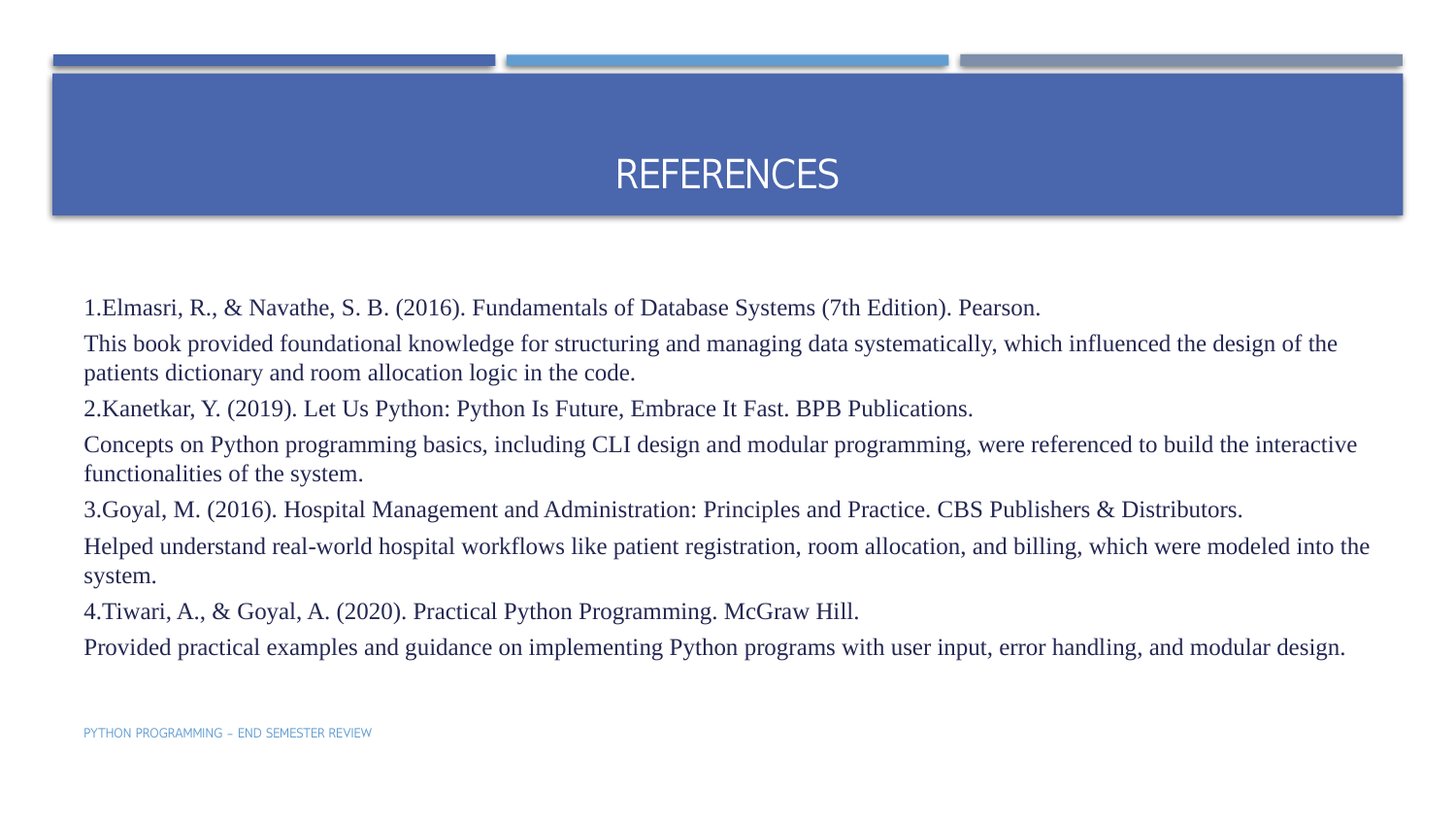

# REFERENCES

1.Elmasri, R., & Navathe, S. B. (2016). Fundamentals of Database Systems (7th Edition). Pearson.
This book provided foundational knowledge for structuring and managing data systematically, which influenced the design of the patients dictionary and room allocation logic in the code.
2.Kanetkar, Y. (2019). Let Us Python: Python Is Future, Embrace It Fast. BPB Publications.
Concepts on Python programming basics, including CLI design and modular programming, were referenced to build the interactive functionalities of the system.
3.Goyal, M. (2016). Hospital Management and Administration: Principles and Practice. CBS Publishers & Distributors.
Helped understand real-world hospital workflows like patient registration, room allocation, and billing, which were modeled into the system.
4.Tiwari, A., & Goyal, A. (2020). Practical Python Programming. McGraw Hill.
Provided practical examples and guidance on implementing Python programs with user input, error handling, and modular design.

PYTHON PROGRAMMING – end semester review
15